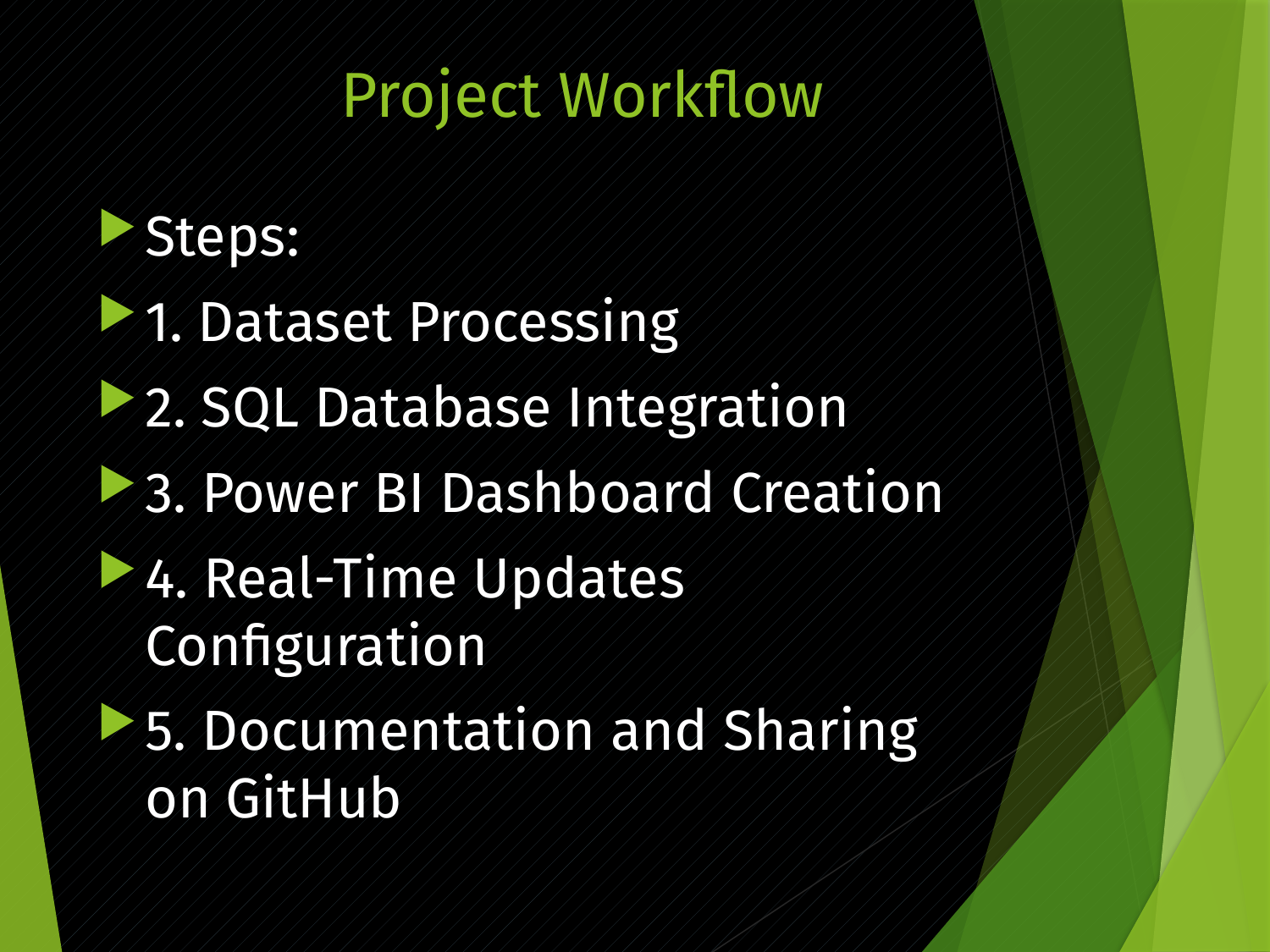

# Project Workflow
Steps:
1. Dataset Processing
2. SQL Database Integration
3. Power BI Dashboard Creation
4. Real-Time Updates Configuration
5. Documentation and Sharing on GitHub